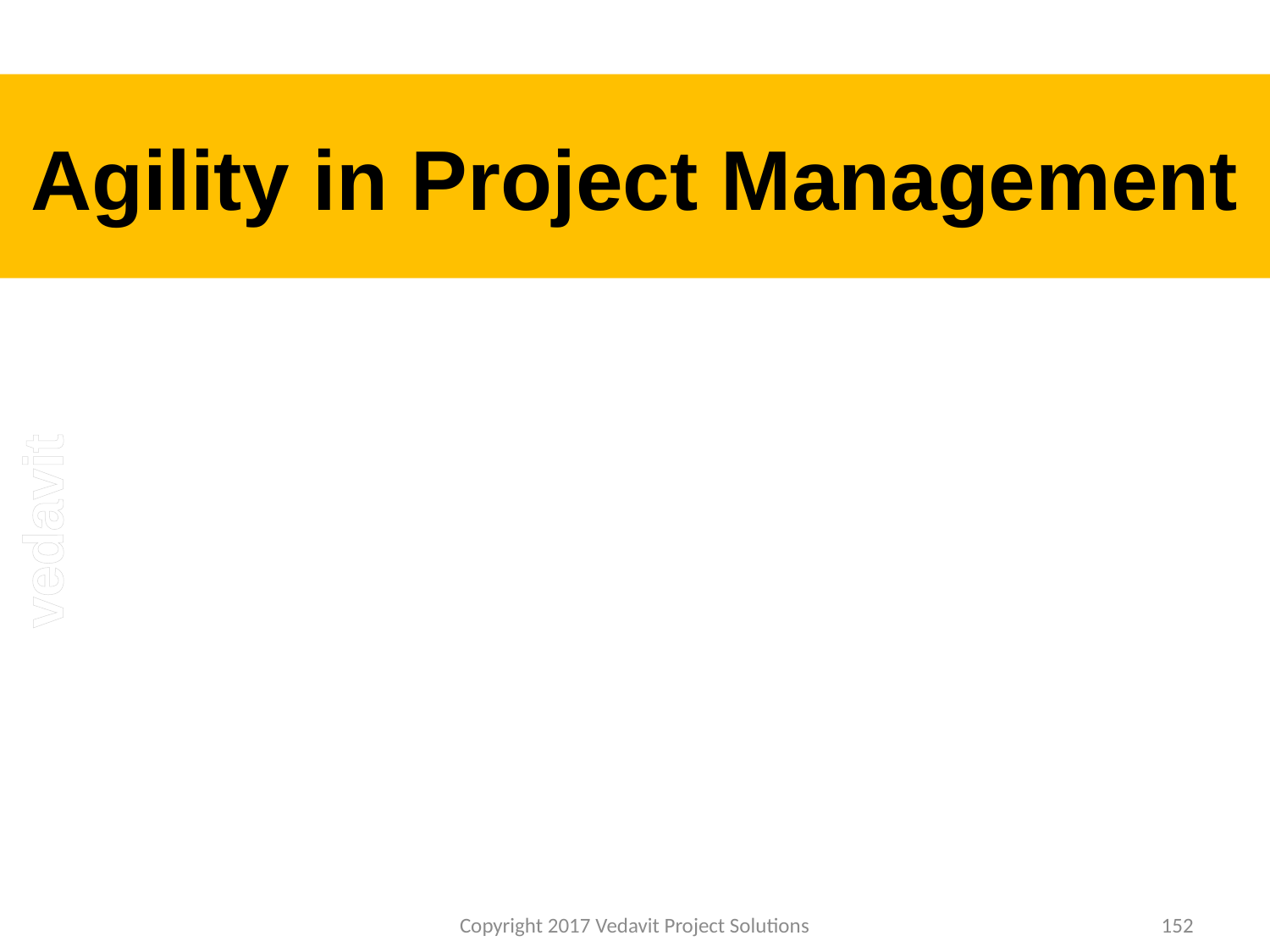

# Agility in Project Management

Copyright 2017 Vedavit Project Solutions
152